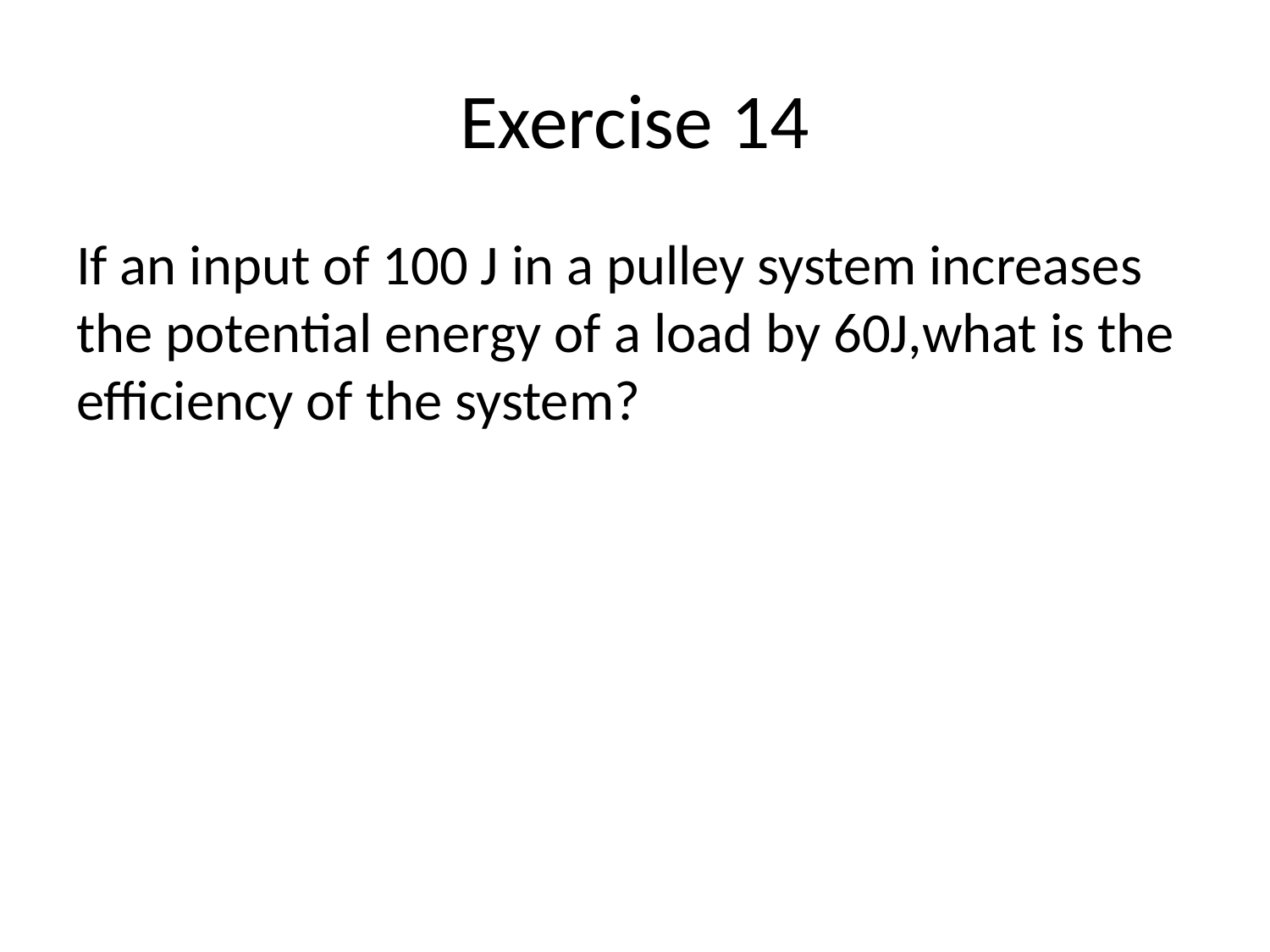

# Exercise 14
If an input of 100 J in a pulley system increases the potential energy of a load by 60J,what is the efficiency of the system?